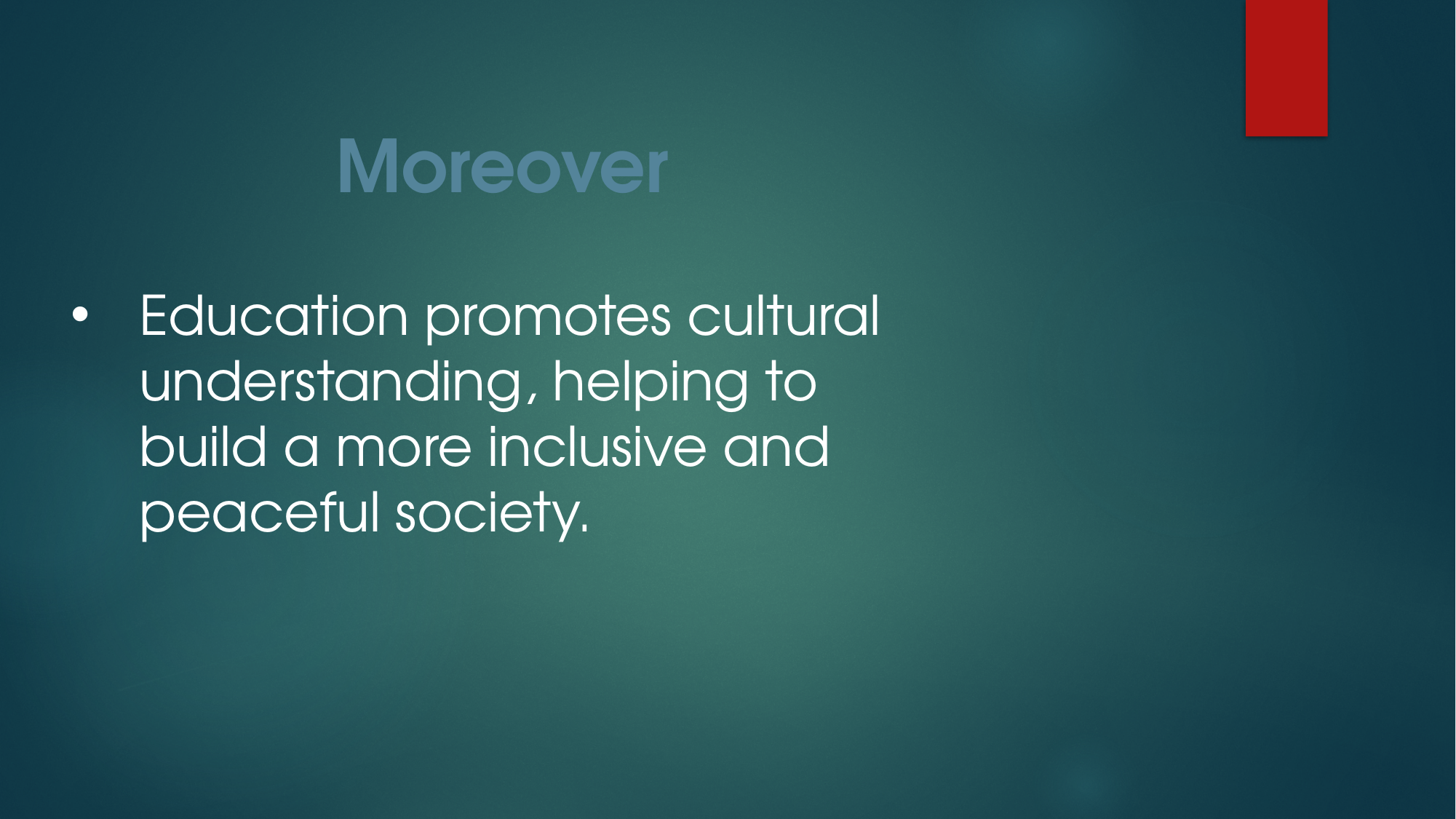

Moreover

Education promotes cultural understanding, helping to build a more inclusive and peaceful society.